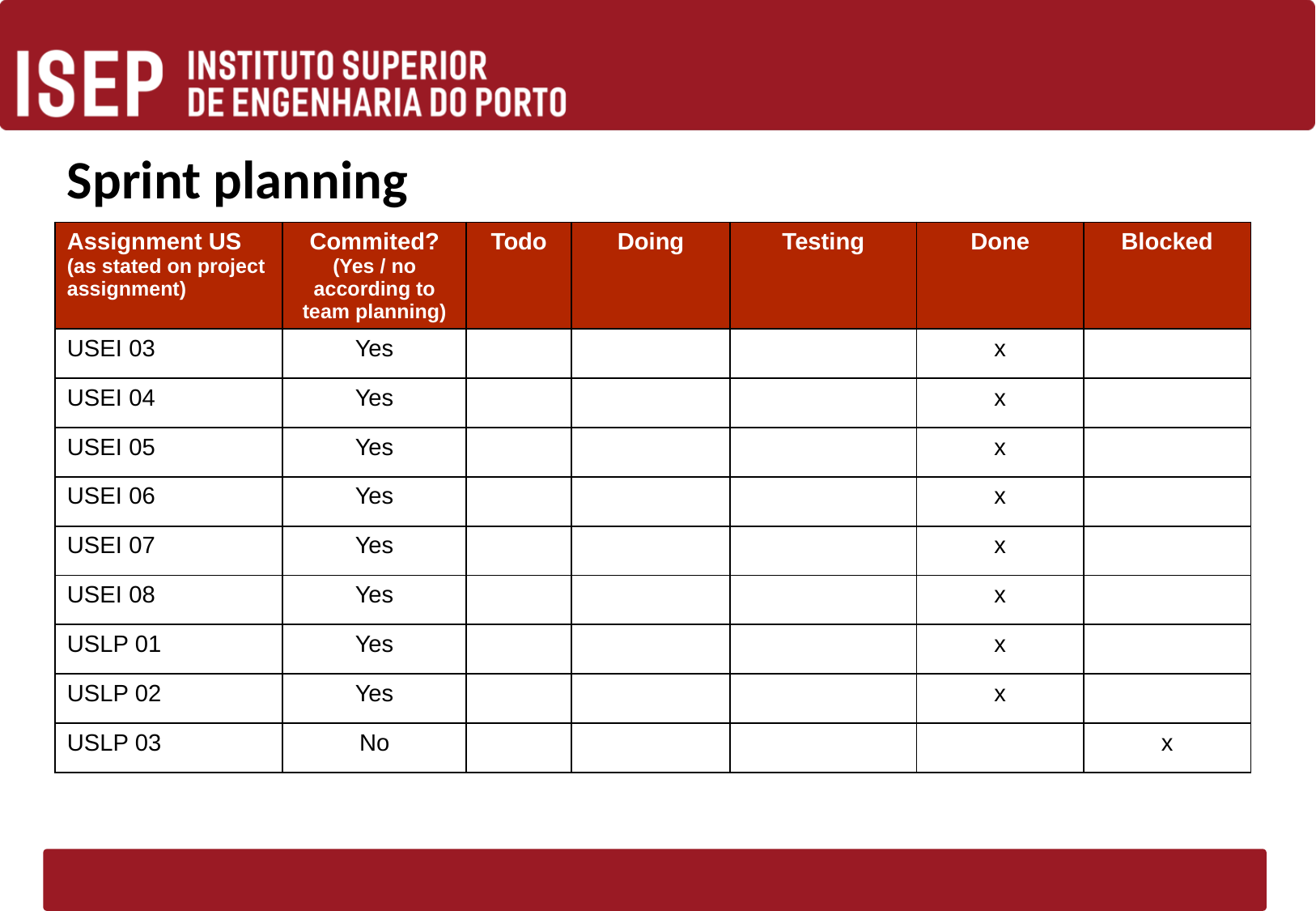

# Sprint planning
| Assignment US (as stated on project assignment) | Commited? (Yes / no according to team planning) | Todo | Doing | Testing | Done | Blocked |
| --- | --- | --- | --- | --- | --- | --- |
| USEI 03 | Yes |  |  |  | x​ |  |
| USEI 04 | Yes |  |  |  | x |  |
| USEI 05 | Yes |  |  |  | x​ |  |
| USEI 06 | Yes |  |  |  | x​ |  |
| USEI 07 | Yes |  |  |  | x​ |  |
| USEI 08 | Yes |  |  |  | x​ |  |
| USLP 01 | Yes |  |  |  | x​ |  |
| USLP 02 | Yes |  |  |  | x​ |  |
| USLP 03 | No |  |  |  |  | x​ |